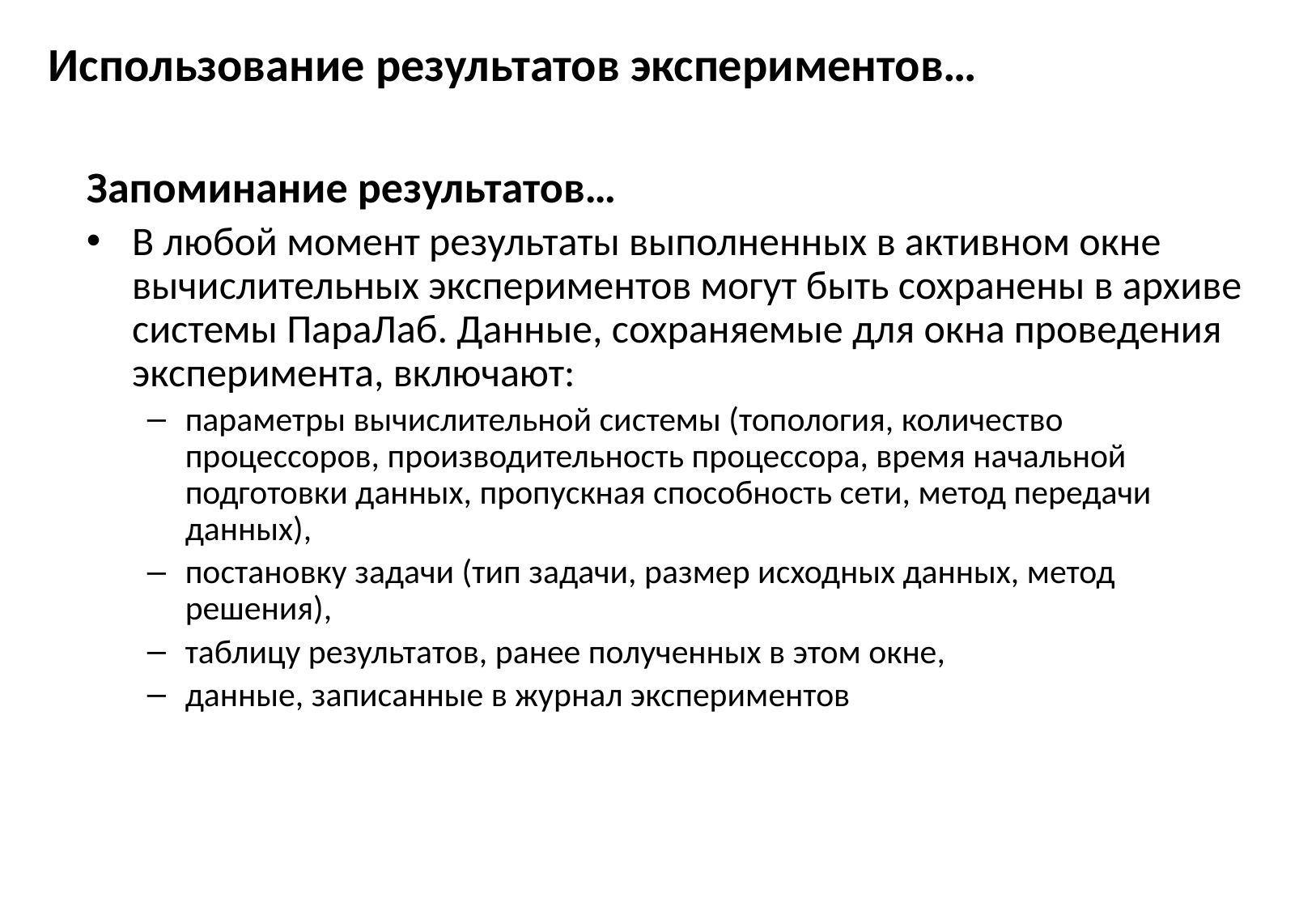

# Использование результатов экспериментов…
Запоминание результатов…
В любой момент результаты выполненных в активном окне вычислительных экспериментов могут быть сохранены в архиве системы ПараЛаб. Данные, сохраняемые для окна проведения эксперимента, включают:
параметры вычислительной системы (топология, количество процессоров, производительность процессора, время начальной подготовки данных, пропускная способность сети, метод передачи данных),
постановку задачи (тип задачи, размер исходных данных, метод решения),
таблицу результатов, ранее полученных в этом окне,
данные, записанные в журнал экспериментов